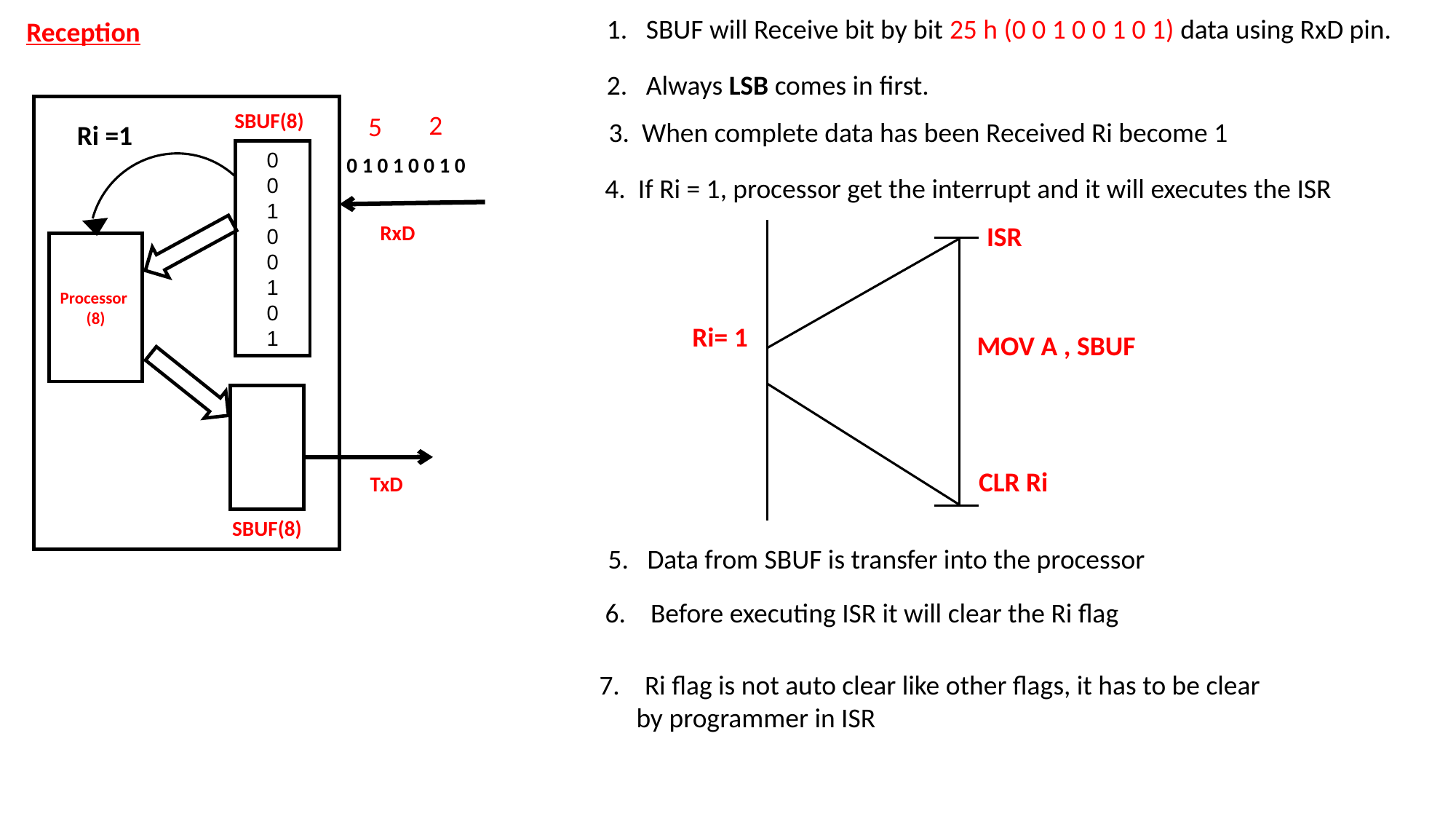

1.   SBUF will Receive bit by bit 25 h (0 0 1 0 0 1 0 1) data using RxD pin.
Reception
2.   Always LSB comes in first.

SBUF(8)
2
5
3.  When complete data has been Received Ri become 1
Ri =1
0
0
1
0
0
1
0
1
0 1 0 1 0 0 1 0

4.  If Ri = 1, processor get the interrupt and it will executes the ISR
RxD
ISR
Ri= 1
     MOV A , SBUF
CLR Ri

Processor
(8)

TxD
SBUF(8)
5.   Data from SBUF is transfer into the processor
6.    Before executing ISR it will clear the Ri flag
7.    Ri flag is not auto clear like other flags, it has to be clear              by programmer in ISR